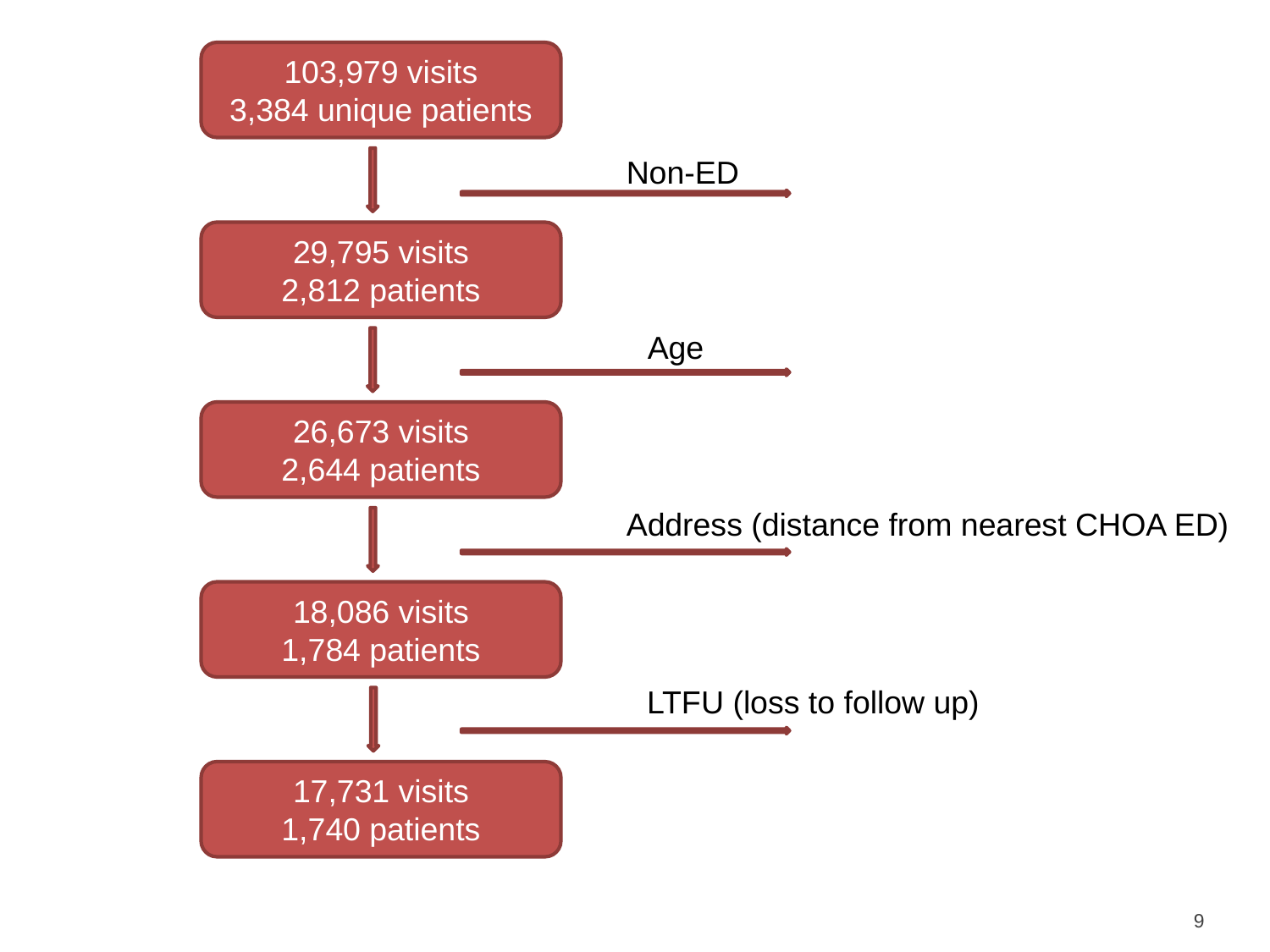

103,979 visits
3,384 unique patients
Non-ED

29,795 visits
2,812 patients
Age

26,673 visits
2,644 patients
Address (distance from nearest CHOA ED)

18,086 visits
1,784 patients
LTFU (loss to follow up)

17,731 visits
1,740 patients
9